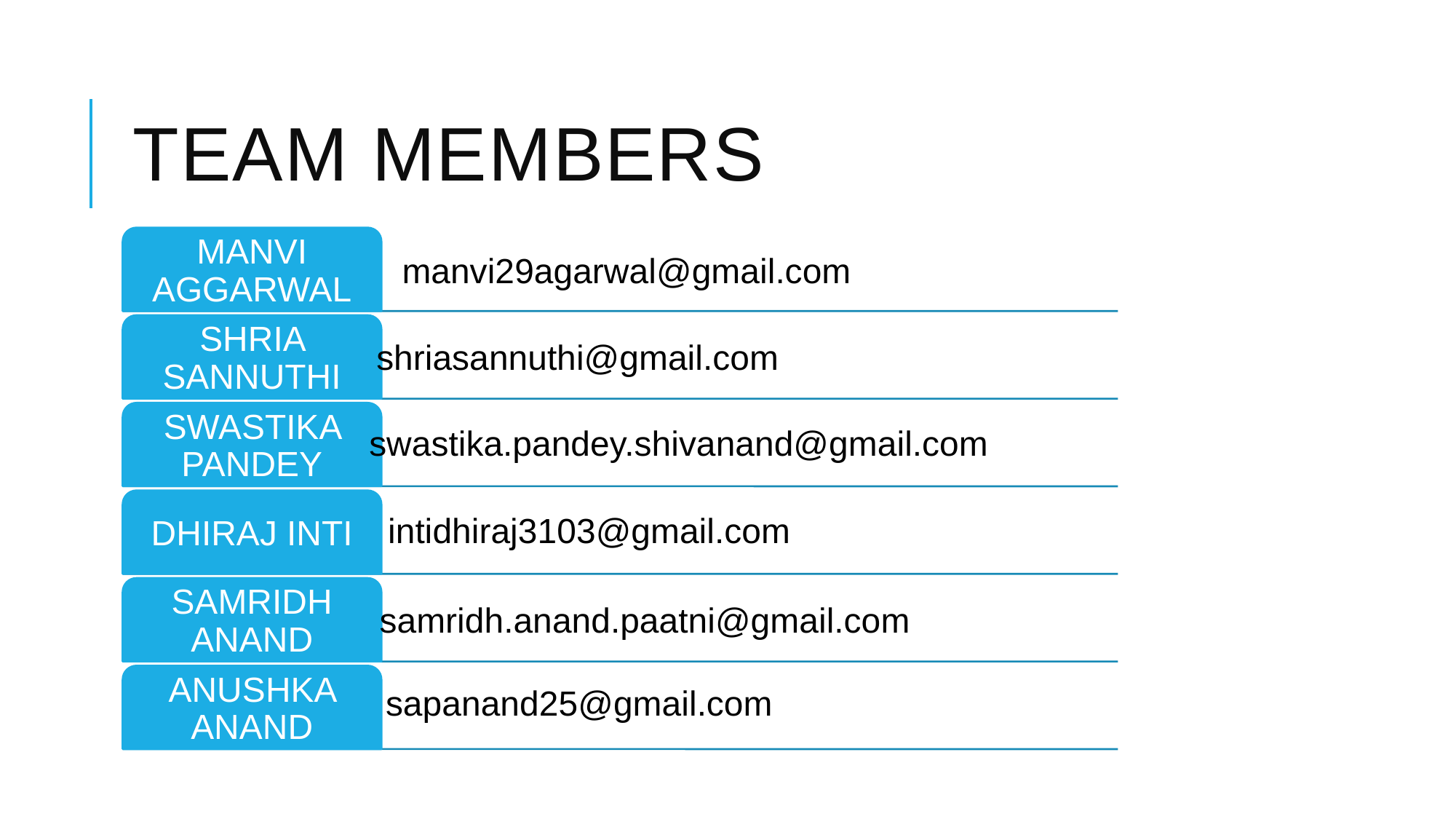

# TEAM MEMBERS
MANVI AGGARWAL
manvi29agarwal@gmail.com

SHRIA SANNUTHI

SWASTIKA PANDEY

DHIRAJ INTI

SAMRIDH ANAND

ANUSHKA ANAND

shriasannuthi@gmail.com
swastika.pandey.shivanand@gmail.com
intidhiraj3103@gmail.com
samridh.anand.paatni@gmail.com
sapanand25@gmail.com